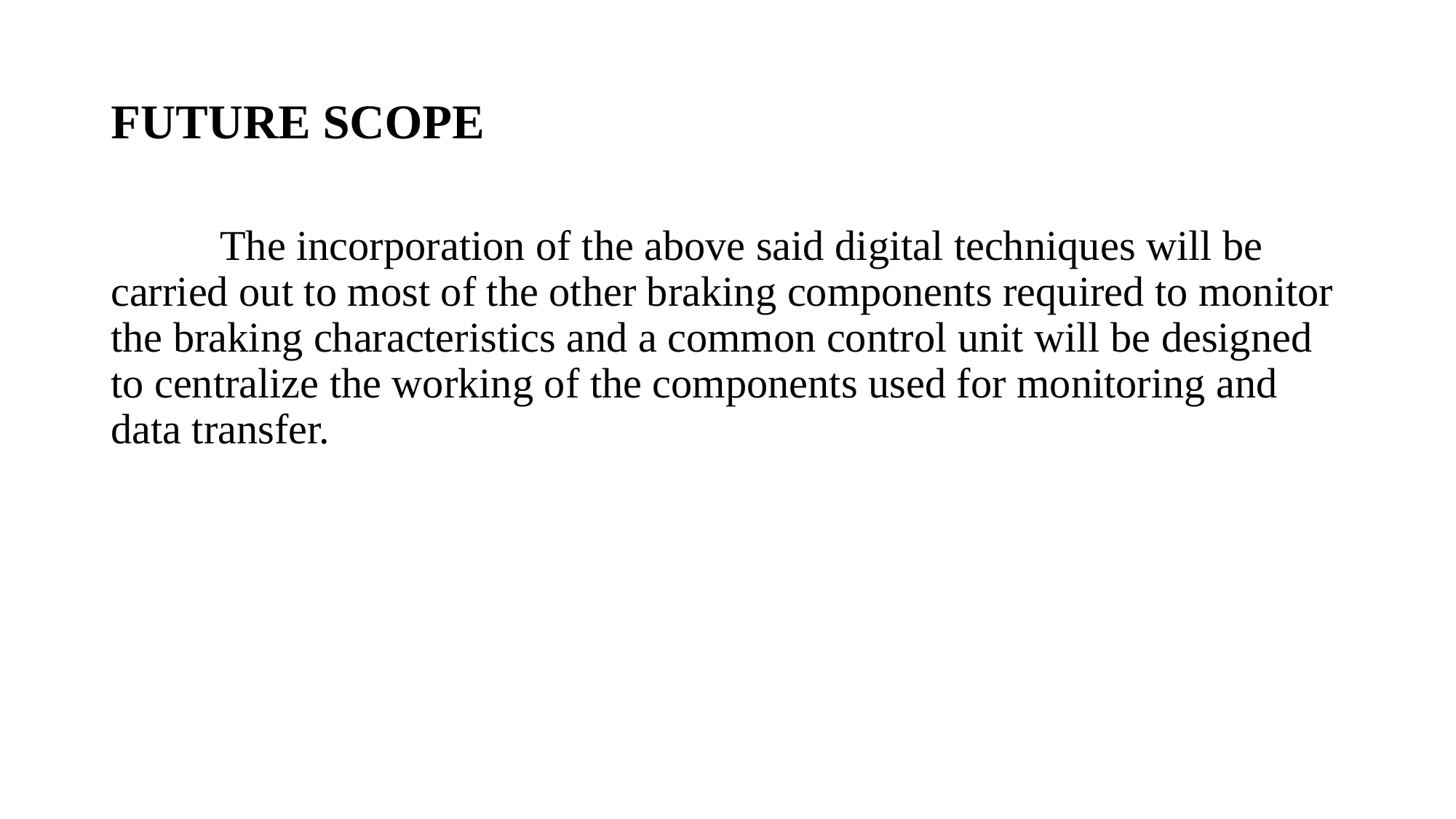

# FUTURE SCOPE
	The incorporation of the above said digital techniques will be carried out to most of the other braking components required to monitor the braking characteristics and a common control unit will be designed to centralize the working of the components used for monitoring and data transfer.